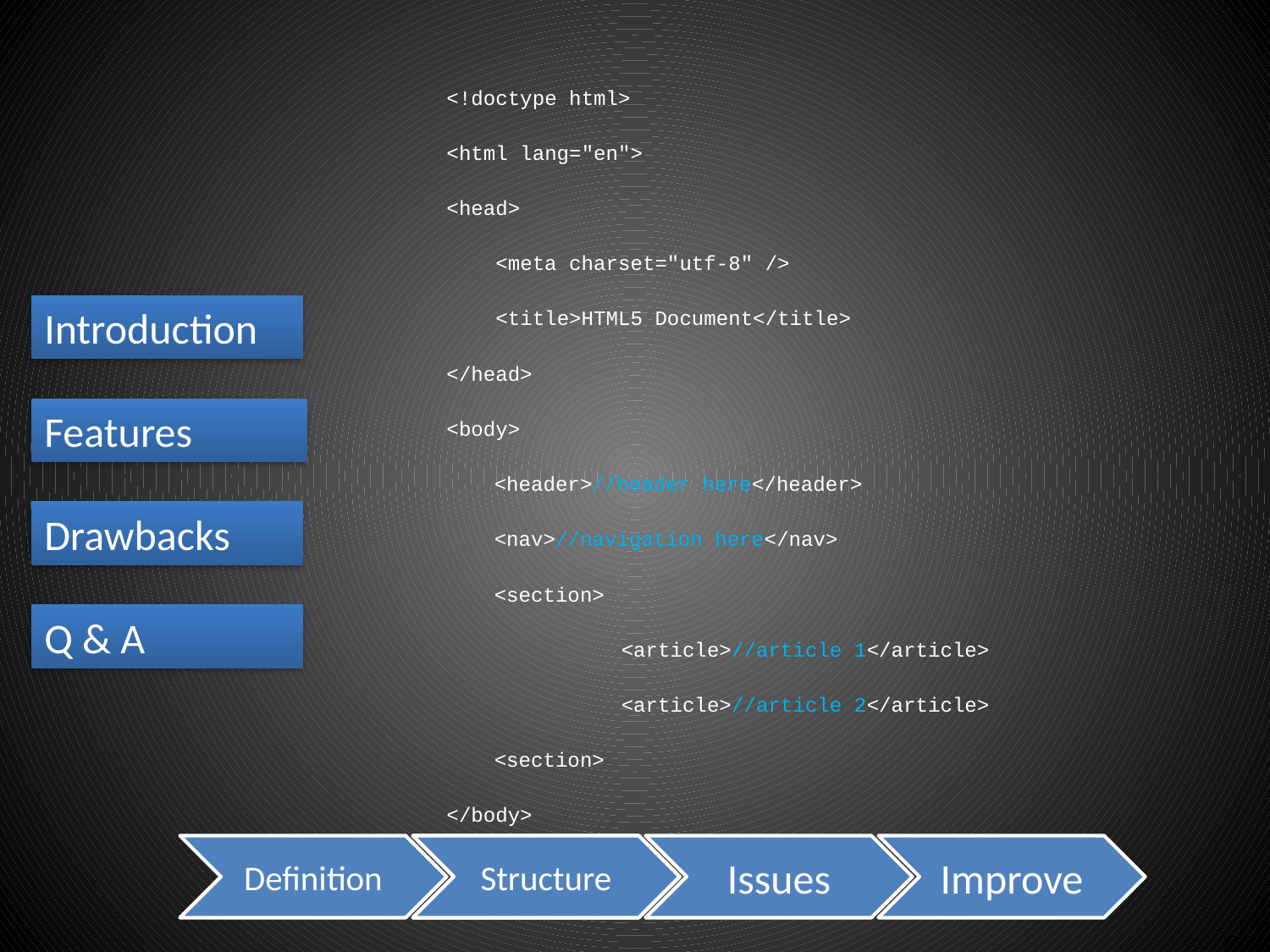

<!doctype html>
<html lang="en">
<head>
    <meta charset="utf-8" />
    <title>HTML5 Document</title>
</head>
<body>
	<header>//header here</header>
	<nav>//navigation here</nav>
 	<section>
		<article>//article 1</article>
		<article>//article 2</article>
	<section>
</body>
</html>

Introduction
Features
Drawbacks
Q & A
Definition
Structure
Structure
Issues
Improve